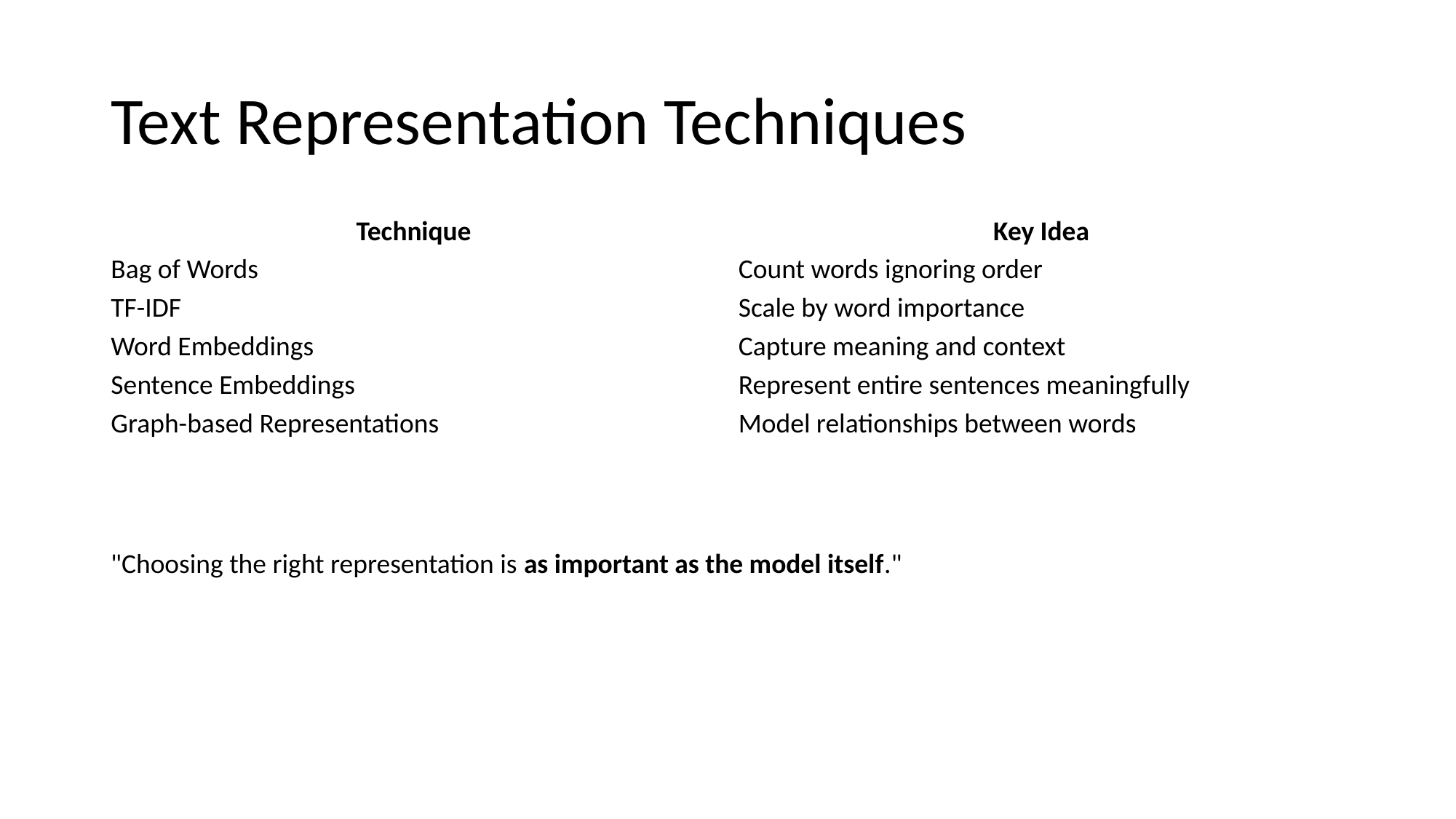

# Text Representation Techniques
| Technique | Key Idea |
| --- | --- |
| Bag of Words | Count words ignoring order |
| TF-IDF | Scale by word importance |
| Word Embeddings | Capture meaning and context |
| Sentence Embeddings | Represent entire sentences meaningfully |
| Graph-based Representations | Model relationships between words |
"Choosing the right representation is as important as the model itself."